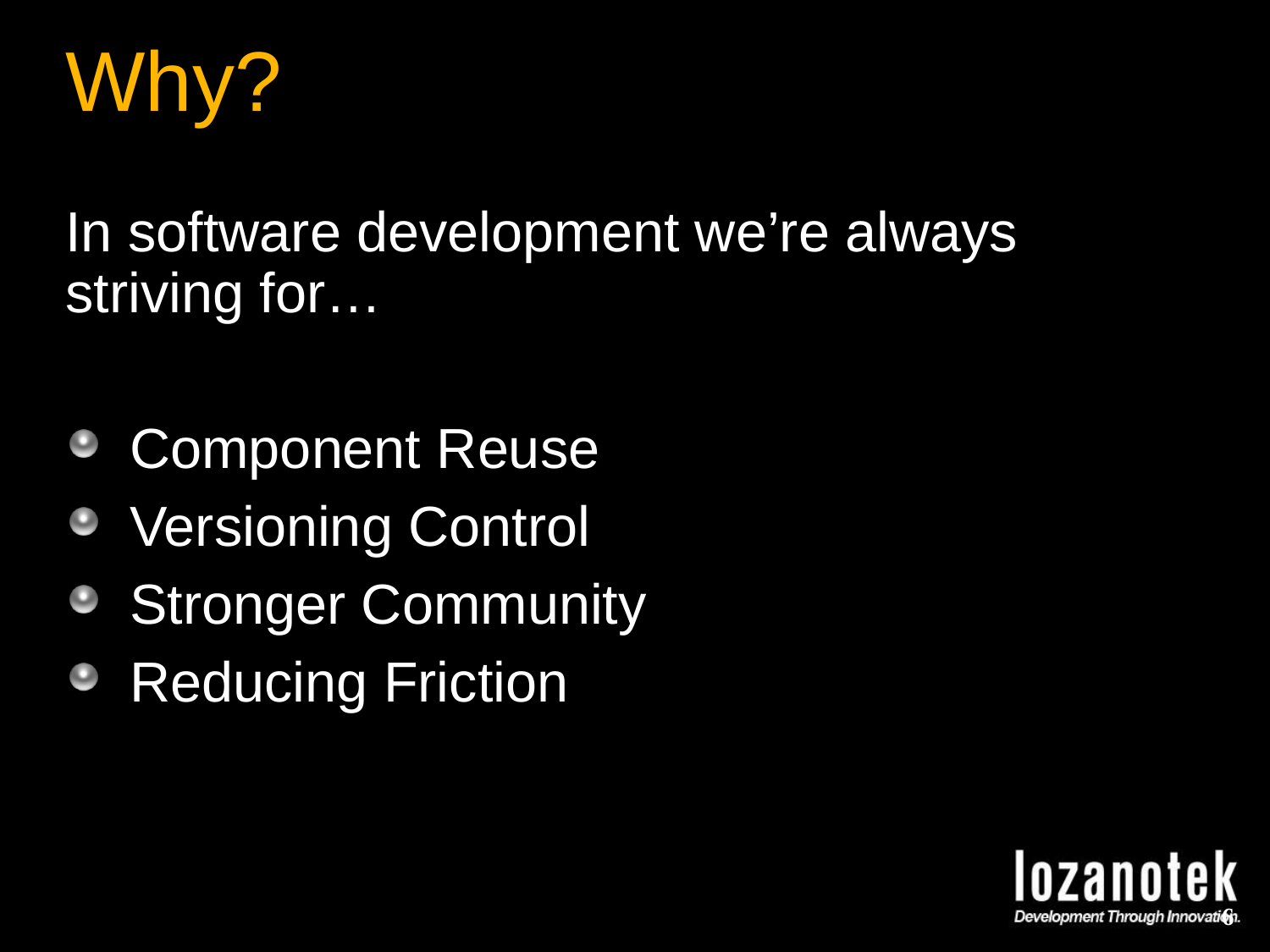

# Why?
In software development we’re always striving for…

Component Reuse
Versioning Control
Stronger Community
Reducing Friction
6